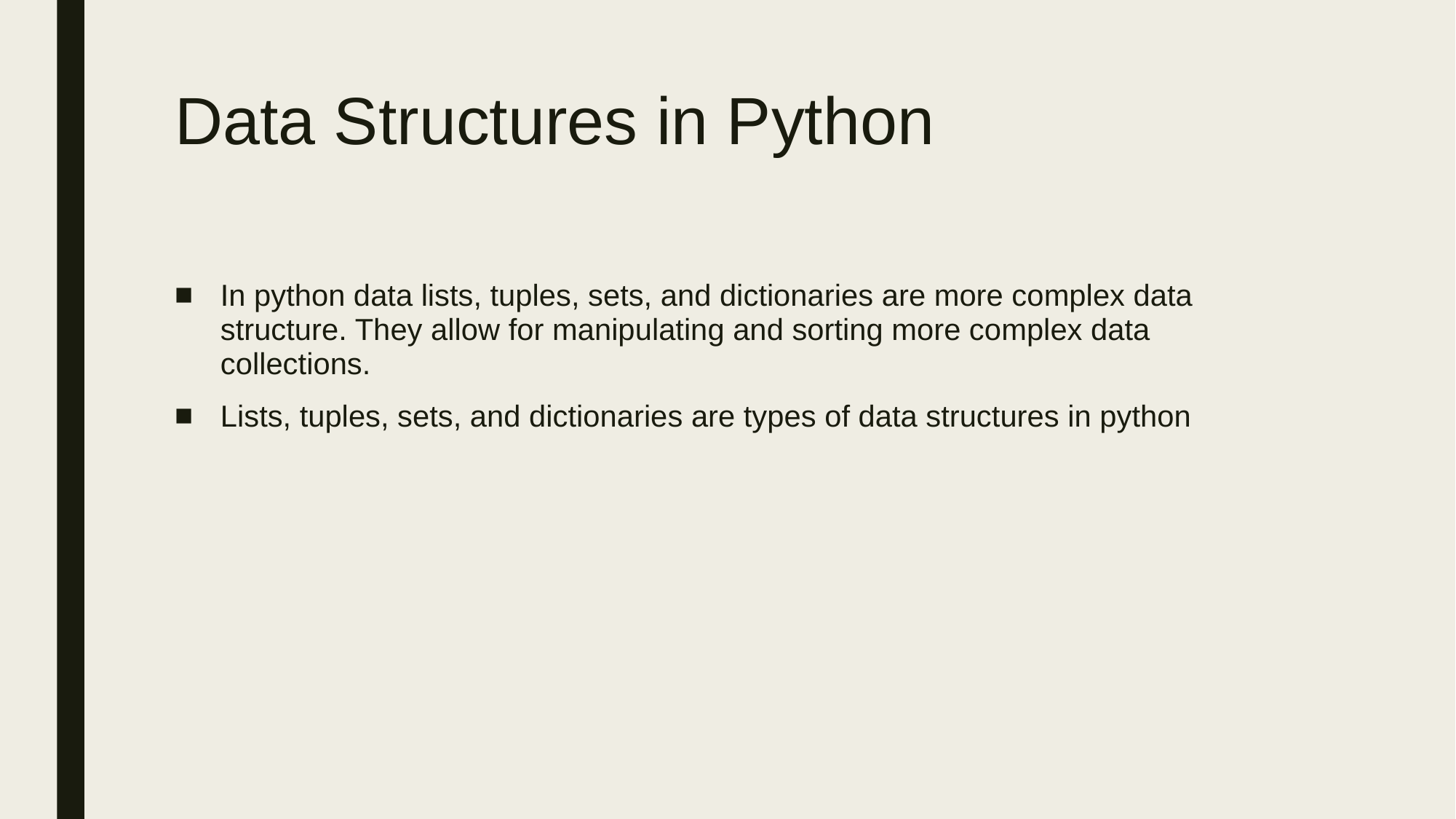

# Data Structures in Python
In python data lists, tuples, sets, and dictionaries are more complex data structure. They allow for manipulating and sorting more complex data collections.
Lists, tuples, sets, and dictionaries are types of data structures in python